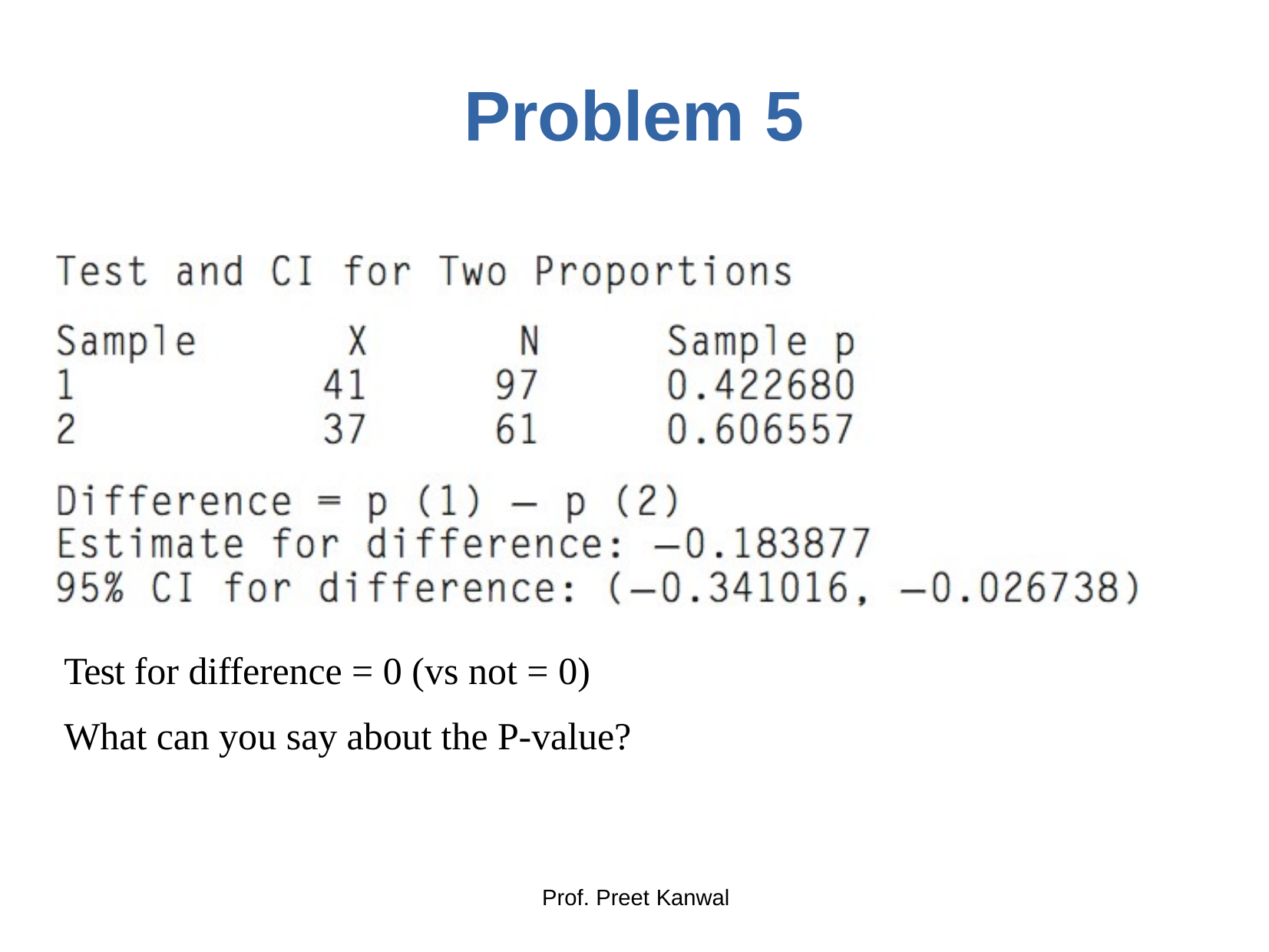

# Problem 5

Test for difference = 0 (vs not = 0)  What can you say about the P-value?
Prof. Preet Kanwal